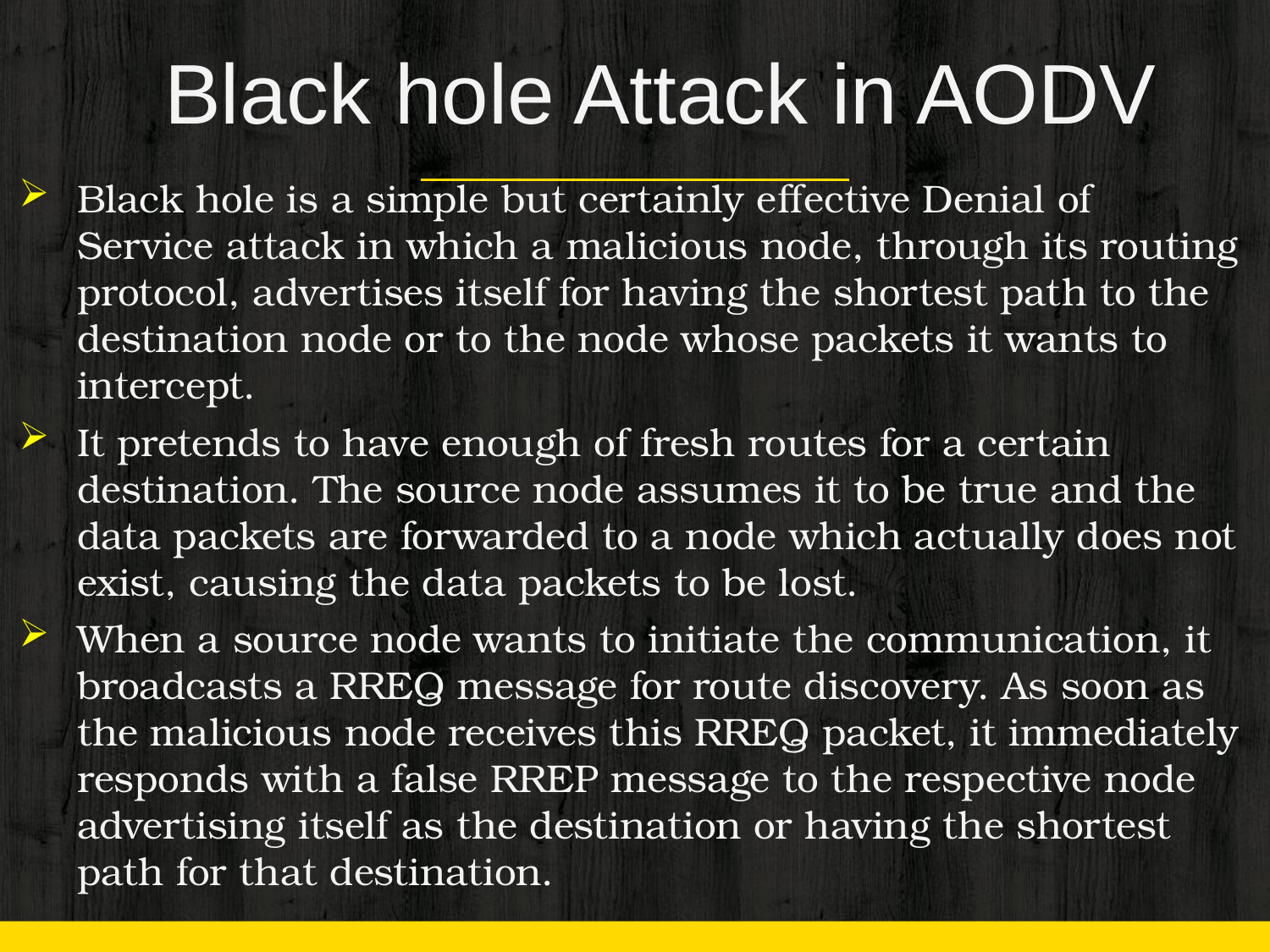

# Black hole Attack in AODV
Black hole is a simple but certainly effective Denial of Service attack in which a malicious node, through its routing protocol, advertises itself for having the shortest path to the destination node or to the node whose packets it wants to intercept.
It pretends to have enough of fresh routes for a certain destination. The source node assumes it to be true and the data packets are forwarded to a node which actually does not exist, causing the data packets to be lost.
When a source node wants to initiate the communication, it broadcasts a RREQ message for route discovery. As soon as the malicious node receives this RREQ packet, it immediately responds with a false RREP message to the respective node advertising itself as the destination or having the shortest path for that destination.